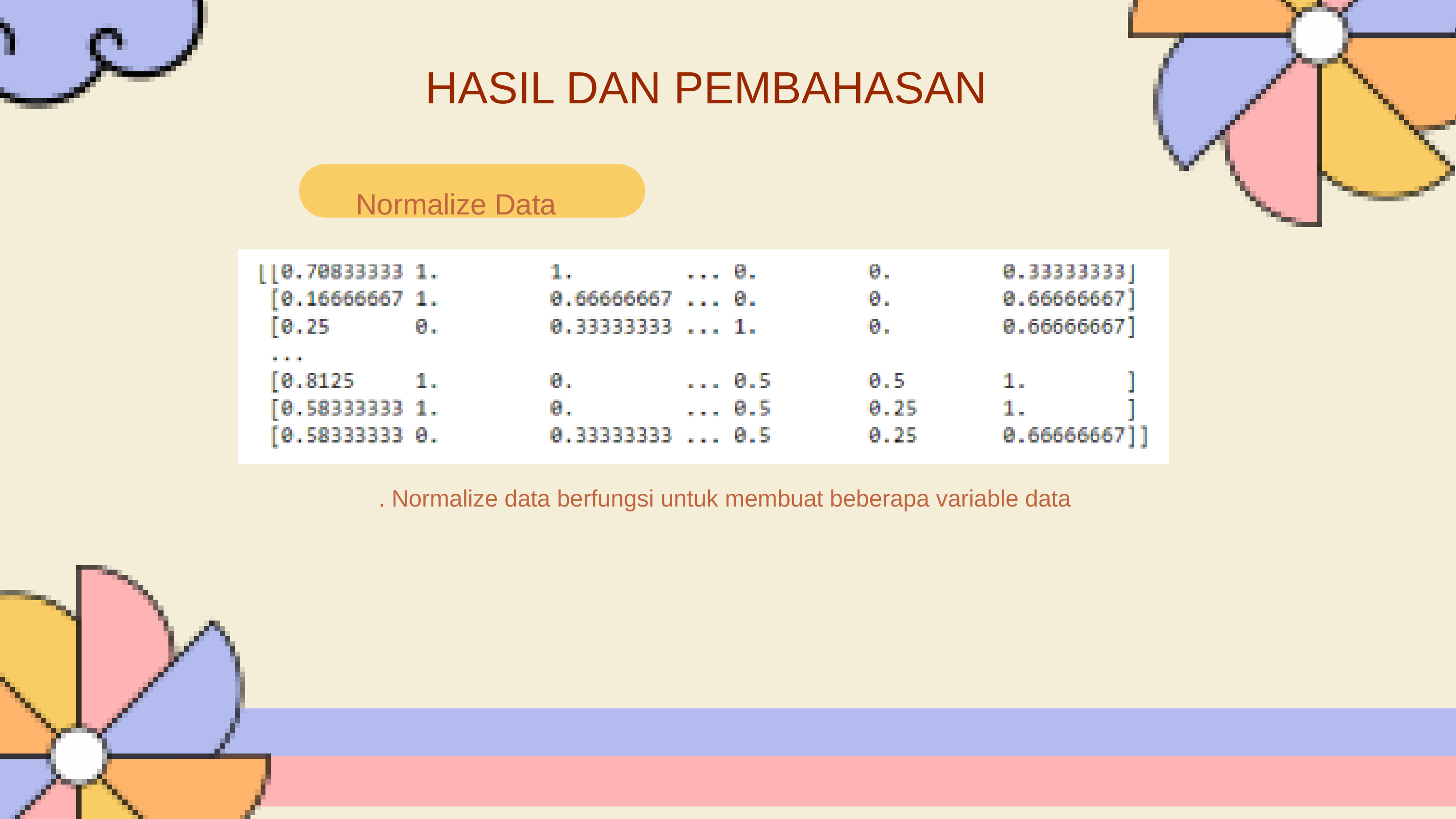

HASIL DAN PEMBAHASAN

Normalize Data

. Normalize data berfungsi untuk membuat beberapa variable data